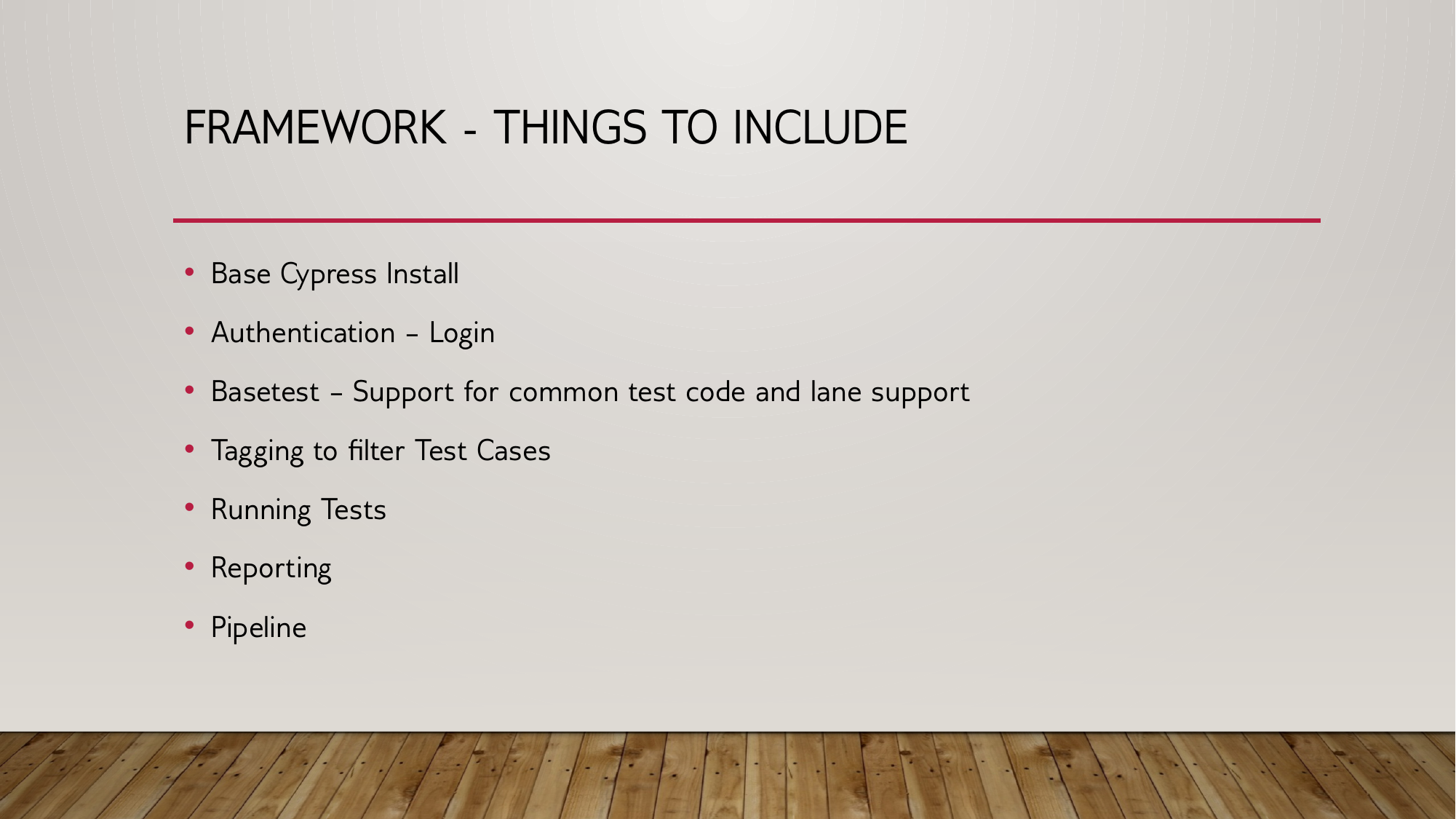

# Framework - Things to Include
Base Cypress Install
Authentication – Login
Basetest – Support for common test code and lane support
Tagging to filter Test Cases
Running Tests
Reporting
Pipeline